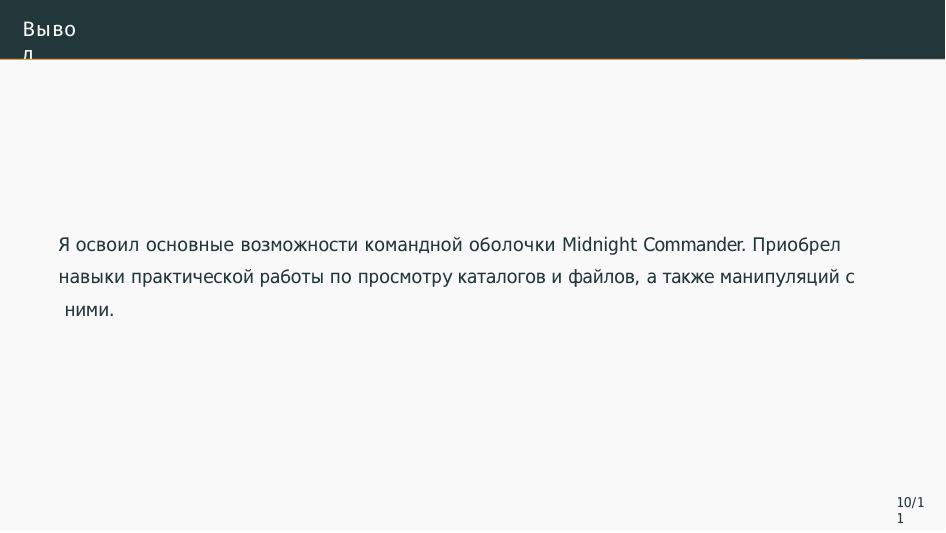

Вывод

Я освоил основные возможности командной оболочки Midnight Commander. Приобрел  навыки практической работы по просмотру каталогов и файлов, а также манипуляций с  ними.
10/11